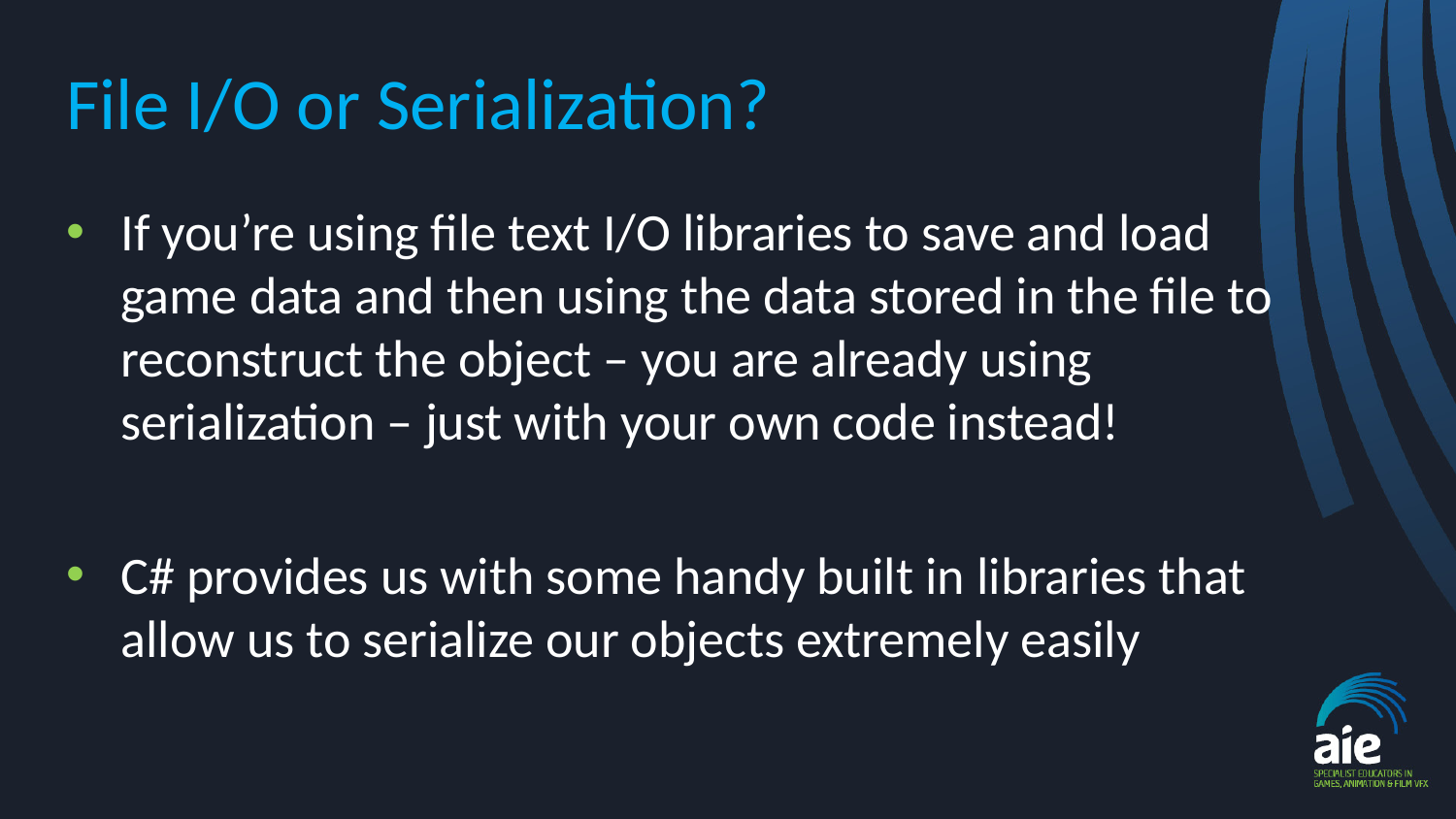

# File I/O or Serialization?
If you’re using file text I/O libraries to save and load game data and then using the data stored in the file to reconstruct the object – you are already using serialization – just with your own code instead!

C# provides us with some handy built in libraries that allow us to serialize our objects extremely easily